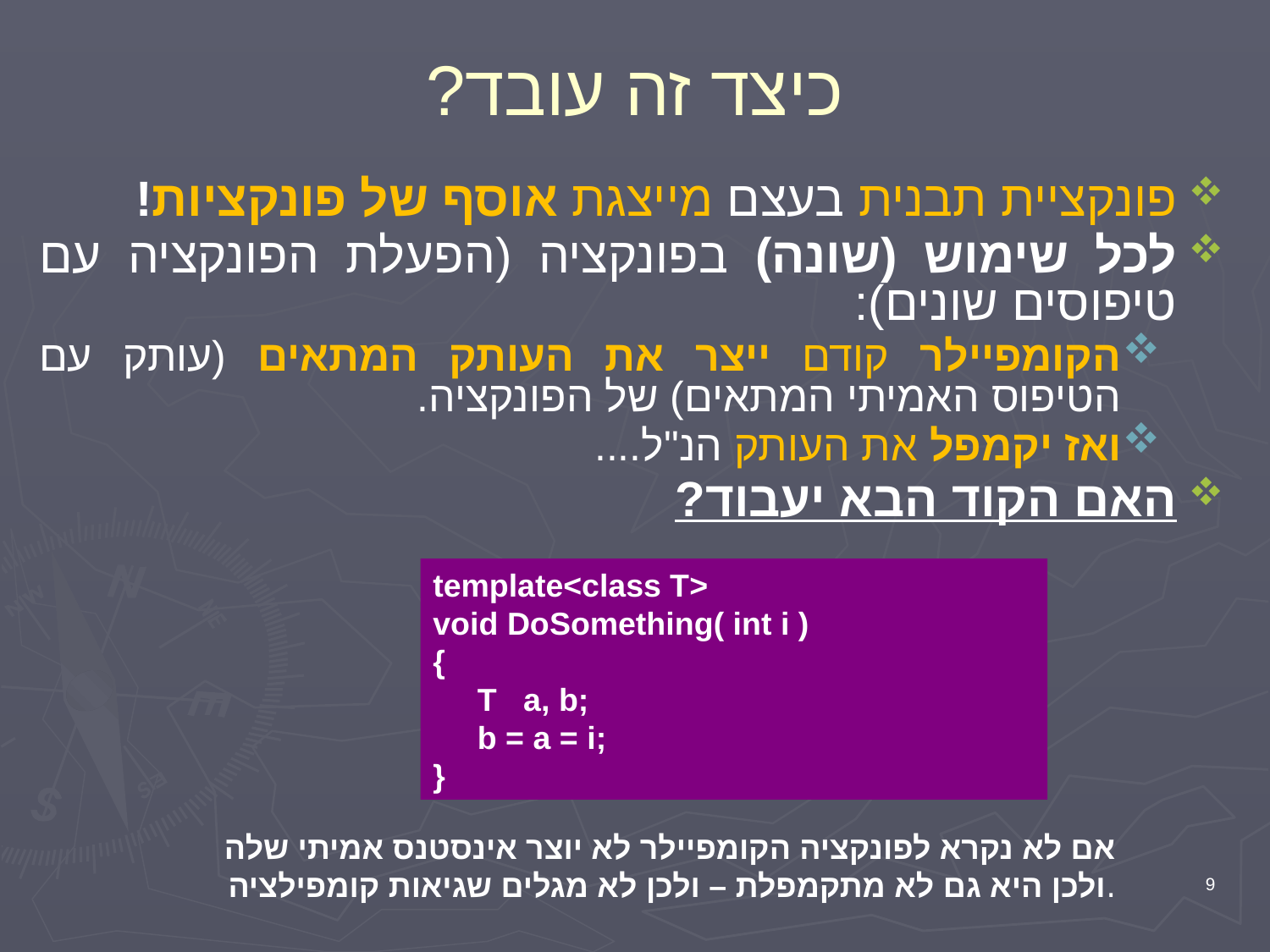

# כיצד זה עובד?
פונקציית תבנית בעצם מייצגת אוסף של פונקציות!
לכל שימוש (שונה) בפונקציה (הפעלת הפונקציה עם טיפוסים שונים):
הקומפיילר קודם ייצר את העותק המתאים (עותק עם הטיפוס האמיתי המתאים) של הפונקציה.
ואז יקמפל את העותק הנ"ל....
האם הקוד הבא יעבוד?
template<class T>
void DoSomething( int i )
{
     T   a, b;
     b = a = i;
}
אם לא נקרא לפונקציה הקומפיילר לא יוצר אינסטנס אמיתי שלה ולכן היא גם לא מתקמפלת – ולכן לא מגלים שגיאות קומפילציה.

9